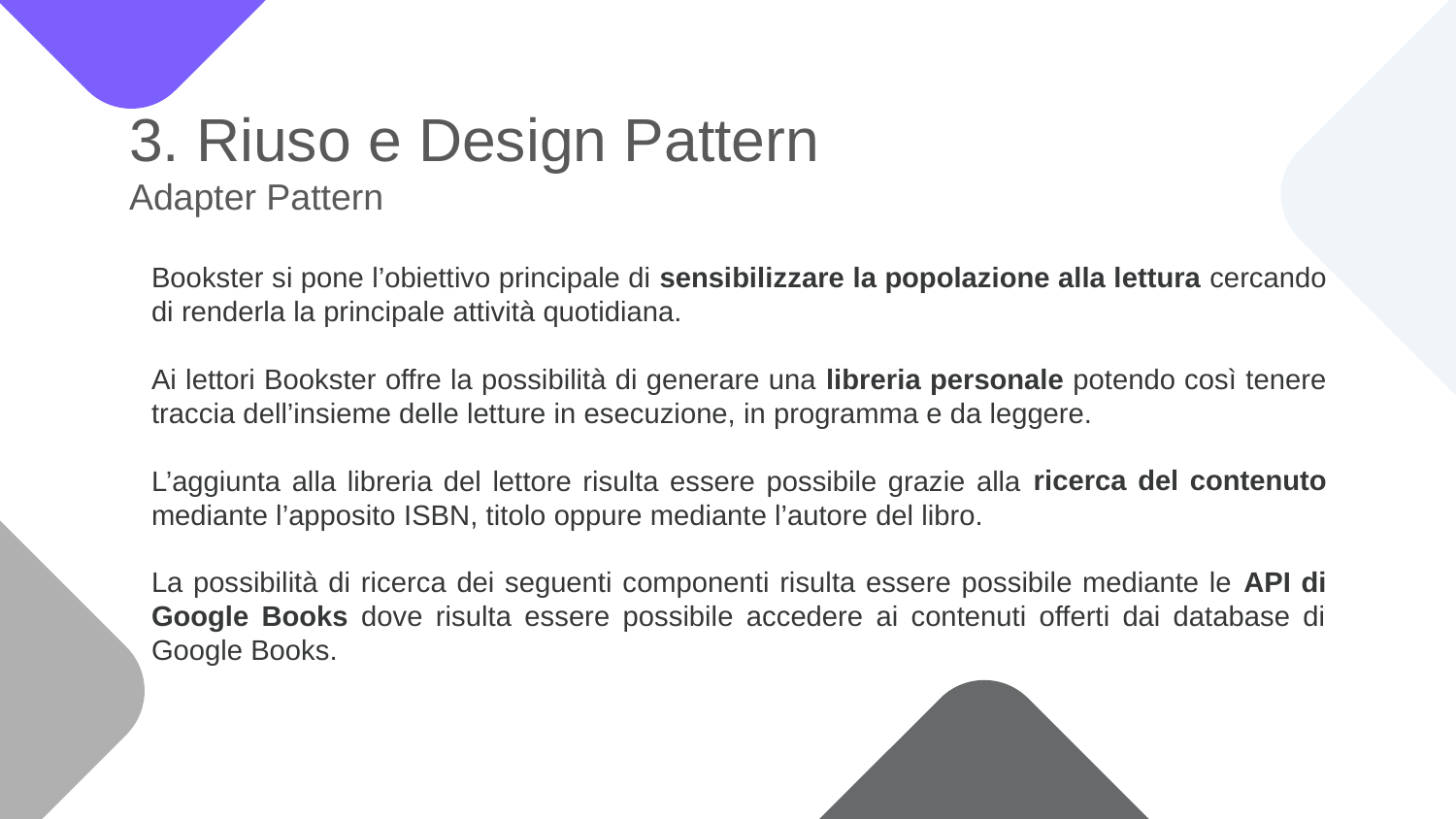

# 3. Riuso e Design Pattern Adapter Pattern
Bookster si pone l’obiettivo principale di sensibilizzare la popolazione alla lettura cercando di renderla la principale attività quotidiana.

Ai lettori Bookster offre la possibilità di generare una libreria personale potendo così tenere traccia dell’insieme delle letture in esecuzione, in programma e da leggere.

L’aggiunta alla libreria del lettore risulta essere possibile grazie alla ricerca del contenuto mediante l’apposito ISBN, titolo oppure mediante l’autore del libro.

La possibilità di ricerca dei seguenti componenti risulta essere possibile mediante le API di Google Books dove risulta essere possibile accedere ai contenuti offerti dai database di Google Books.